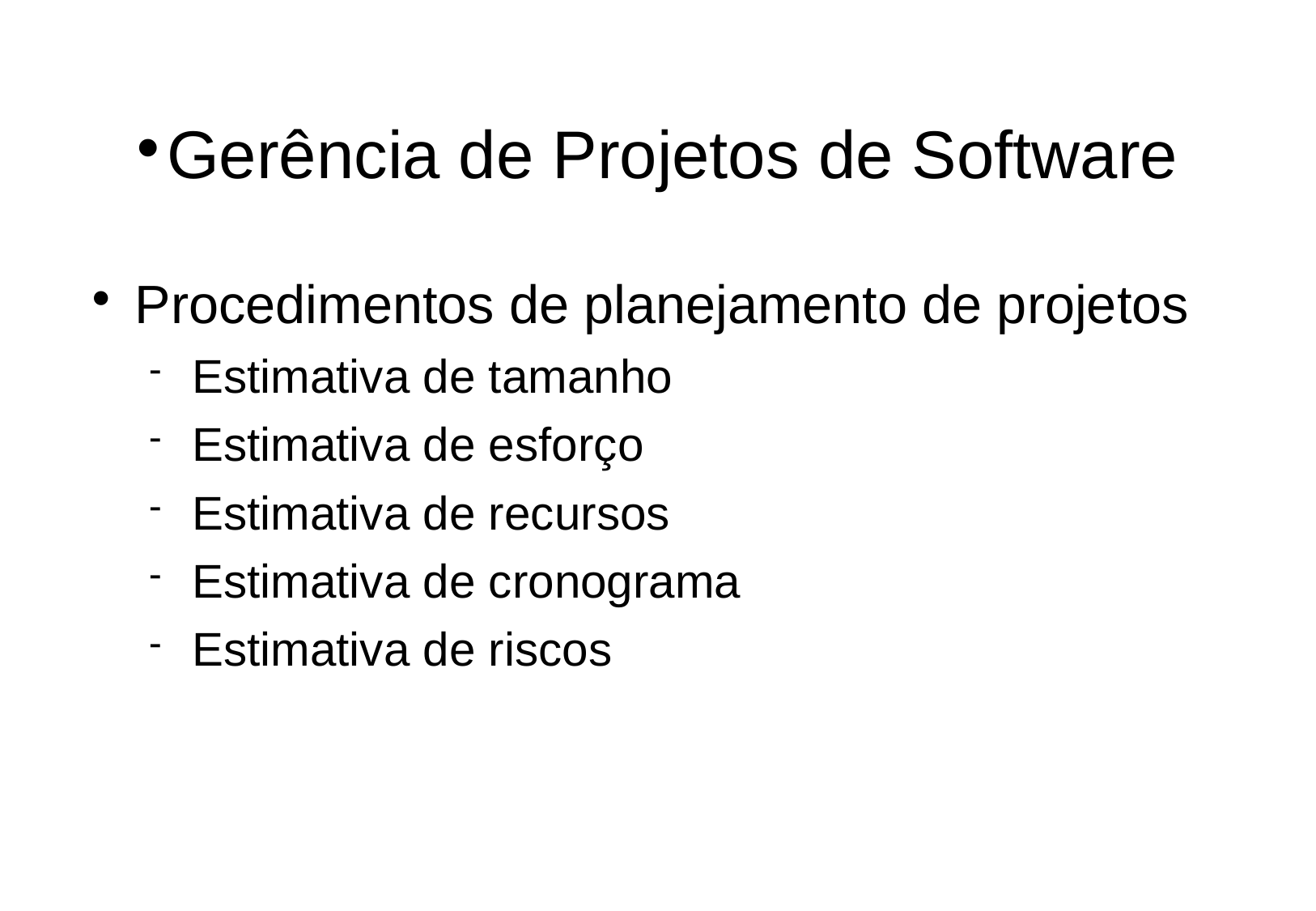

Gerência de Projetos de Software
Procedimentos de planejamento de projetos
Estimativa de tamanho
Estimativa de esforço
Estimativa de recursos
Estimativa de cronograma
Estimativa de riscos